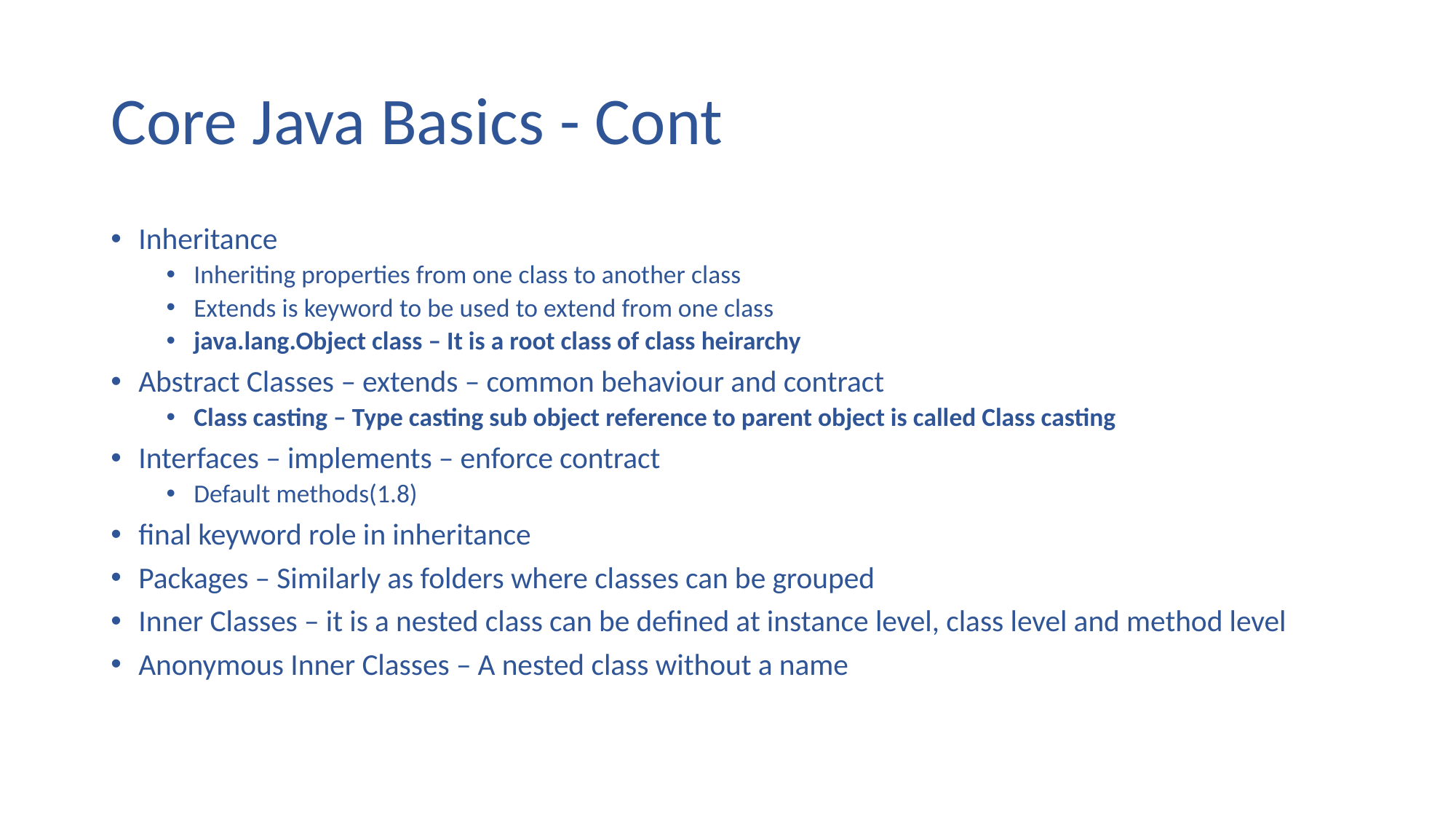

# Core Java Basics - Cont
Inheritance
Inheriting properties from one class to another class
Extends is keyword to be used to extend from one class
java.lang.Object class – It is a root class of class heirarchy
Abstract Classes – extends – common behaviour and contract
Class casting – Type casting sub object reference to parent object is called Class casting
Interfaces – implements – enforce contract
Default methods(1.8)
final keyword role in inheritance
Packages – Similarly as folders where classes can be grouped
Inner Classes – it is a nested class can be defined at instance level, class level and method level
Anonymous Inner Classes – A nested class without a name